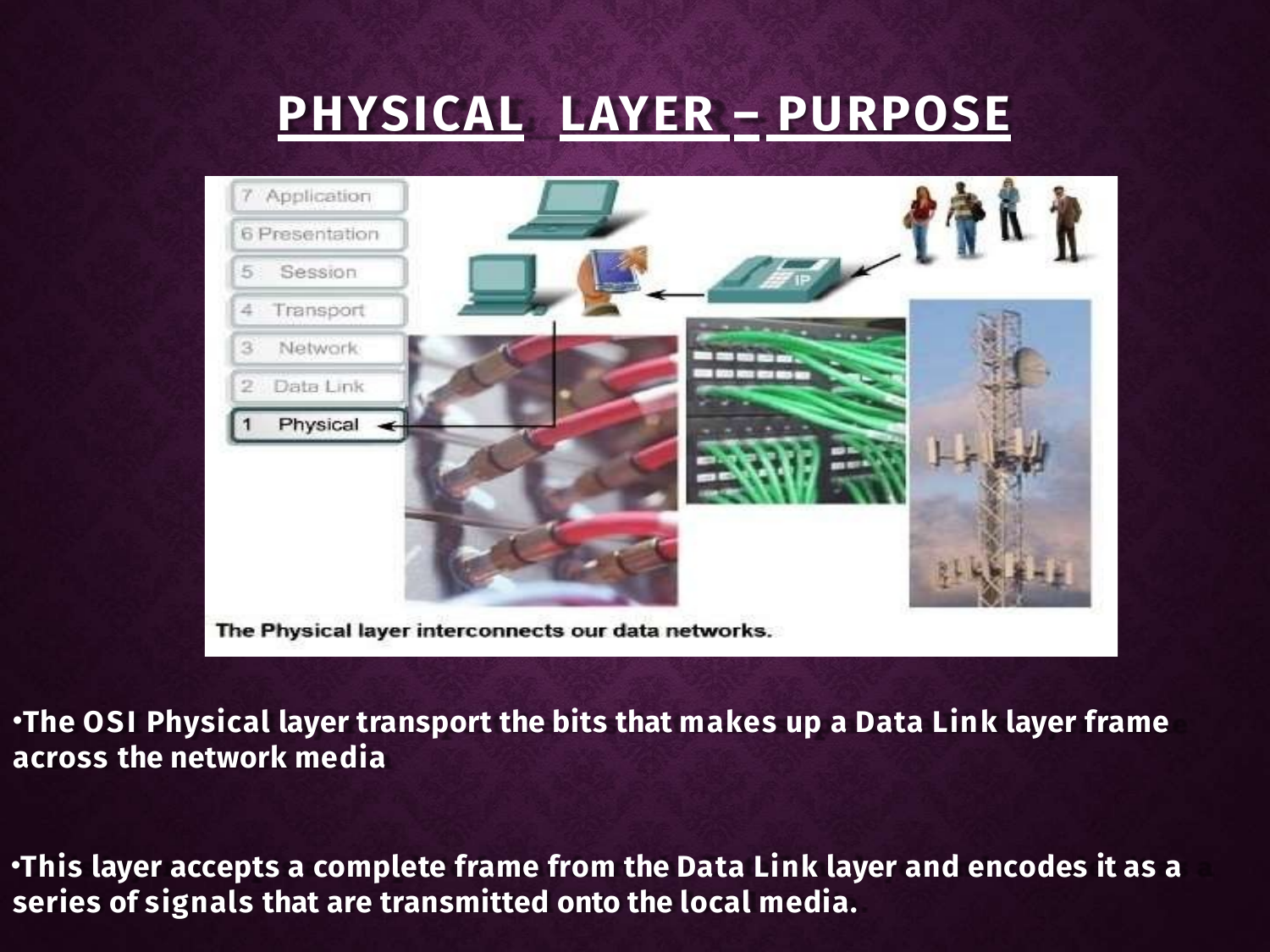

# PHYSICAL	LAYER – PURPOSE

The OSI Physical layer transport the bits that makes up a Data Link layer frame
across the network media

This layer accepts a complete frame from the Data Link layer and encodes it as a  series of signals that are transmitted onto the local media.